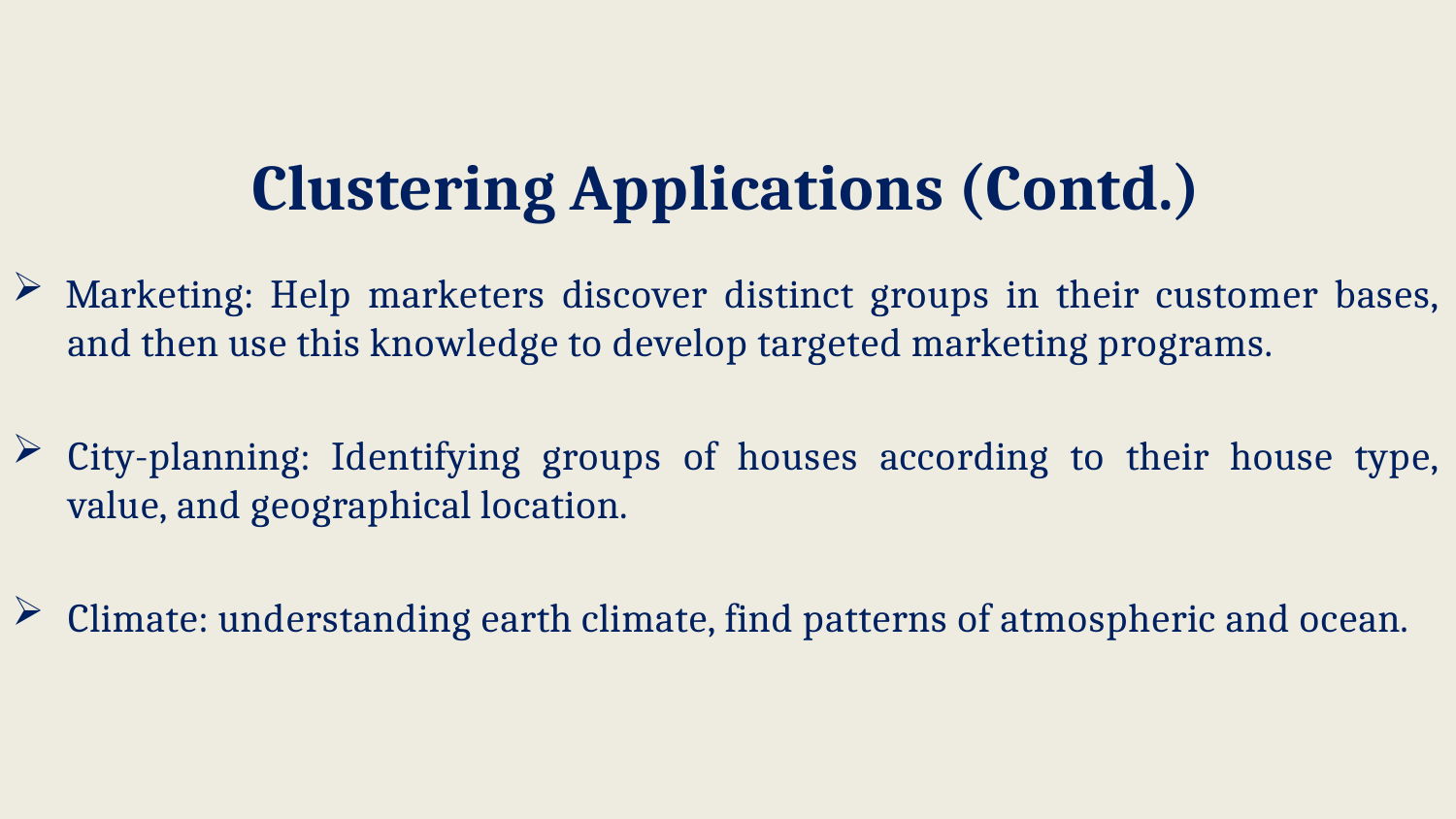

# Clustering Applications (Contd.)
Marketing: Help marketers discover distinct groups in their customer bases, and then use this knowledge to develop targeted marketing programs.

City-planning: Identifying groups of houses according to their house type, value, and geographical location.

Climate: understanding earth climate, find patterns of atmospheric and ocean.